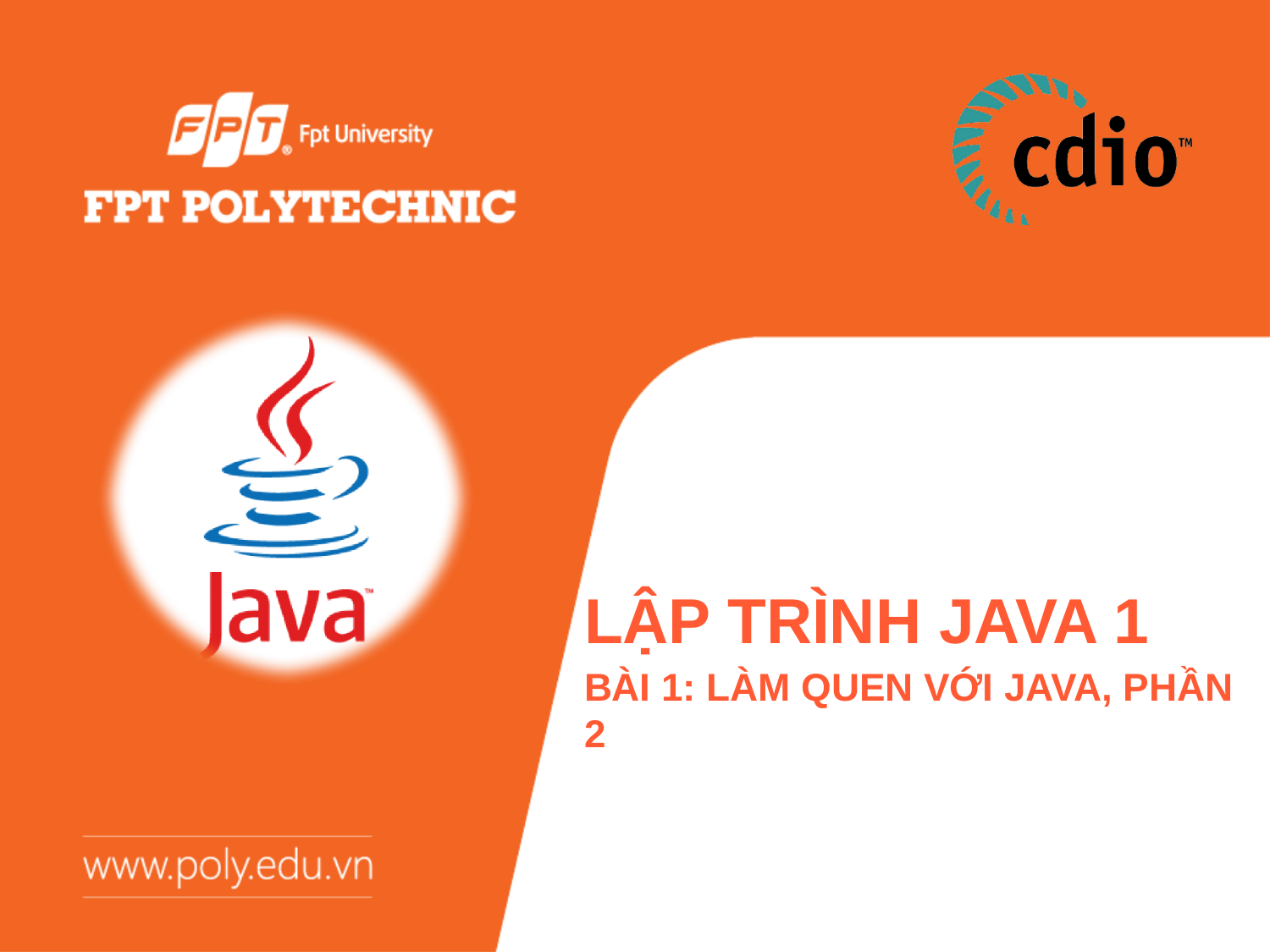

# Lập trình Java 1
Bài 1: Làm quen với Java, Phần 2